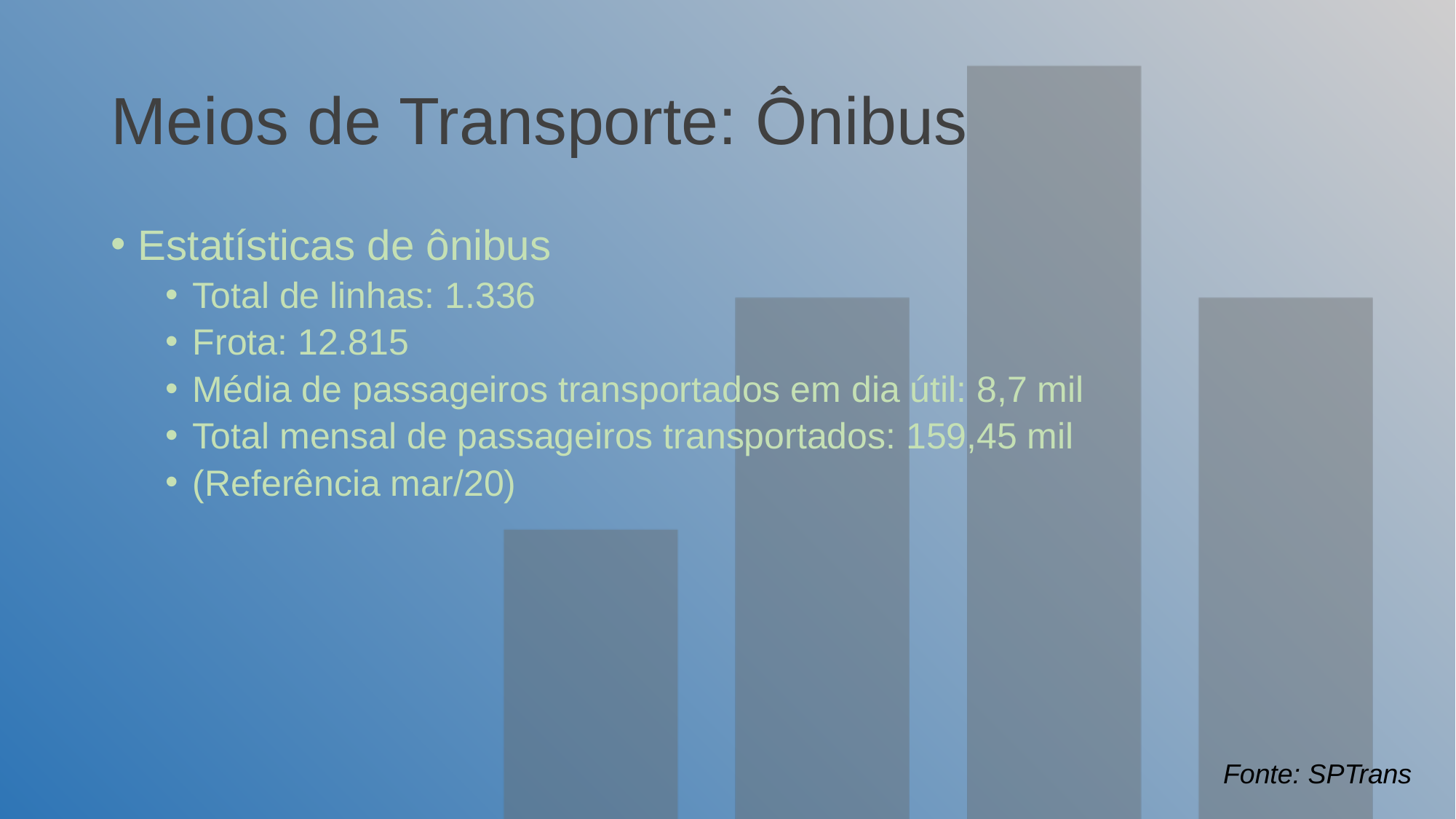

# Meios de Transporte: Ônibus
Estatísticas de ônibus
Total de linhas: 1.336
Frota: 12.815
Média de passageiros transportados em dia útil: 8,7 mil
Total mensal de passageiros transportados: 159,45 mil
(Referência mar/20)
Fonte: SPTrans